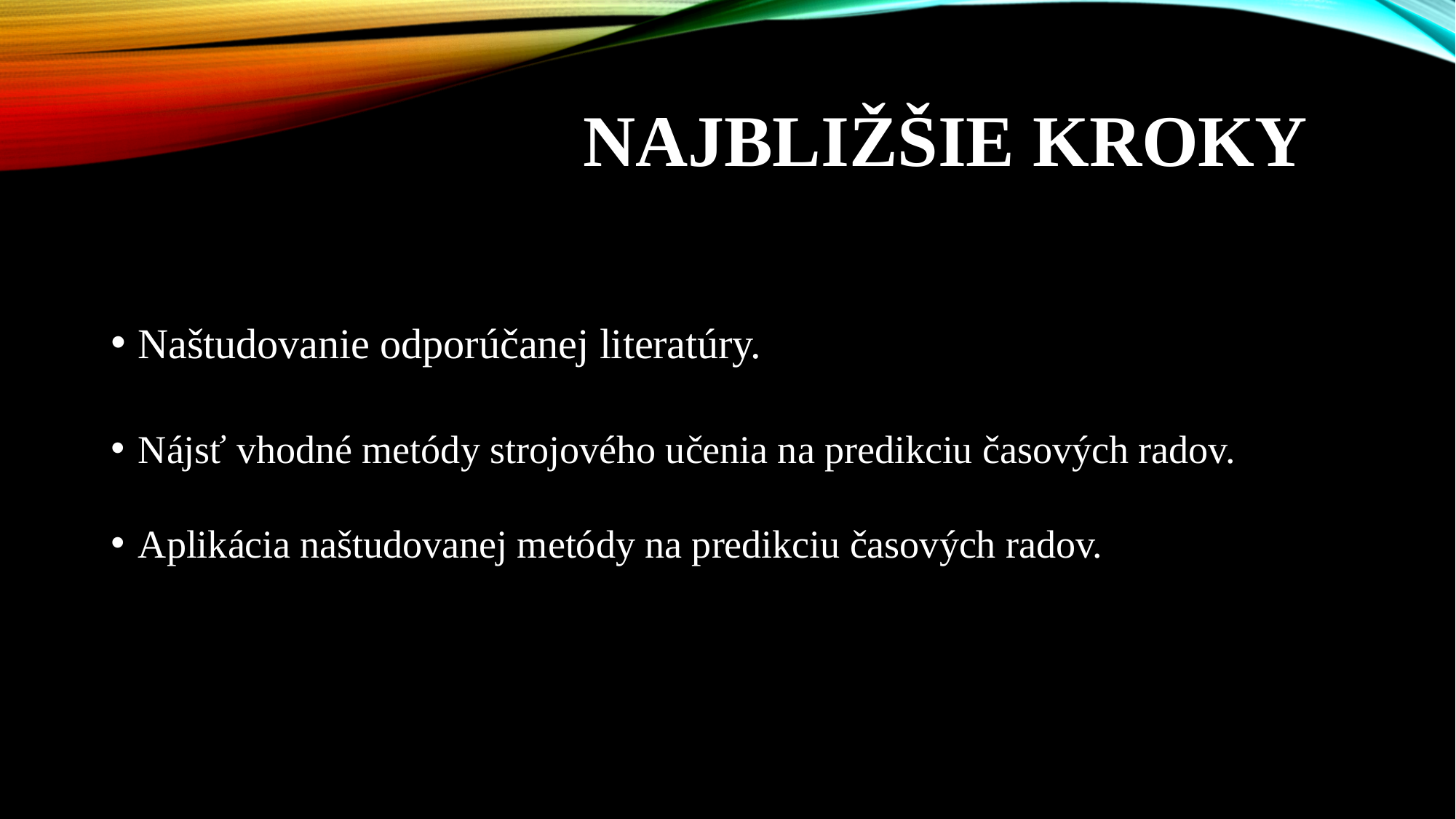

# Najbližšie kroky
Naštudovanie odporúčanej literatúry.

Nájsť vhodné metódy strojového učenia na predikciu časových radov.

Aplikácia naštudovanej metódy na predikciu časových radov.